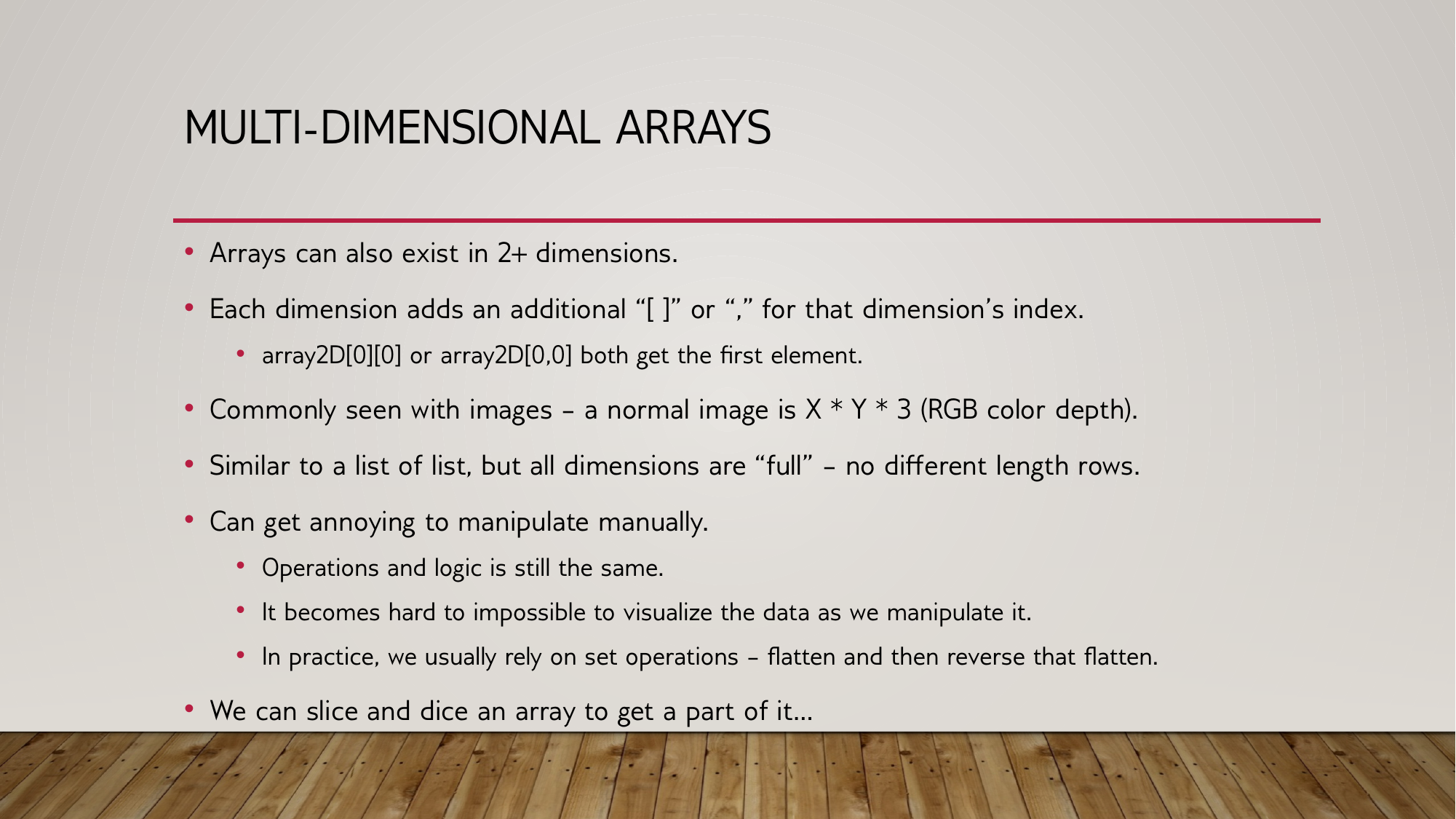

# Multi-Dimensional Arrays
Arrays can also exist in 2+ dimensions.
Each dimension adds an additional “[ ]” or “,” for that dimension’s index.
array2D[0][0] or array2D[0,0] both get the first element.
Commonly seen with images – a normal image is X * Y * 3 (RGB color depth).
Similar to a list of list, but all dimensions are “full” – no different length rows.
Can get annoying to manipulate manually.
Operations and logic is still the same.
It becomes hard to impossible to visualize the data as we manipulate it.
In practice, we usually rely on set operations – flatten and then reverse that flatten.
We can slice and dice an array to get a part of it…